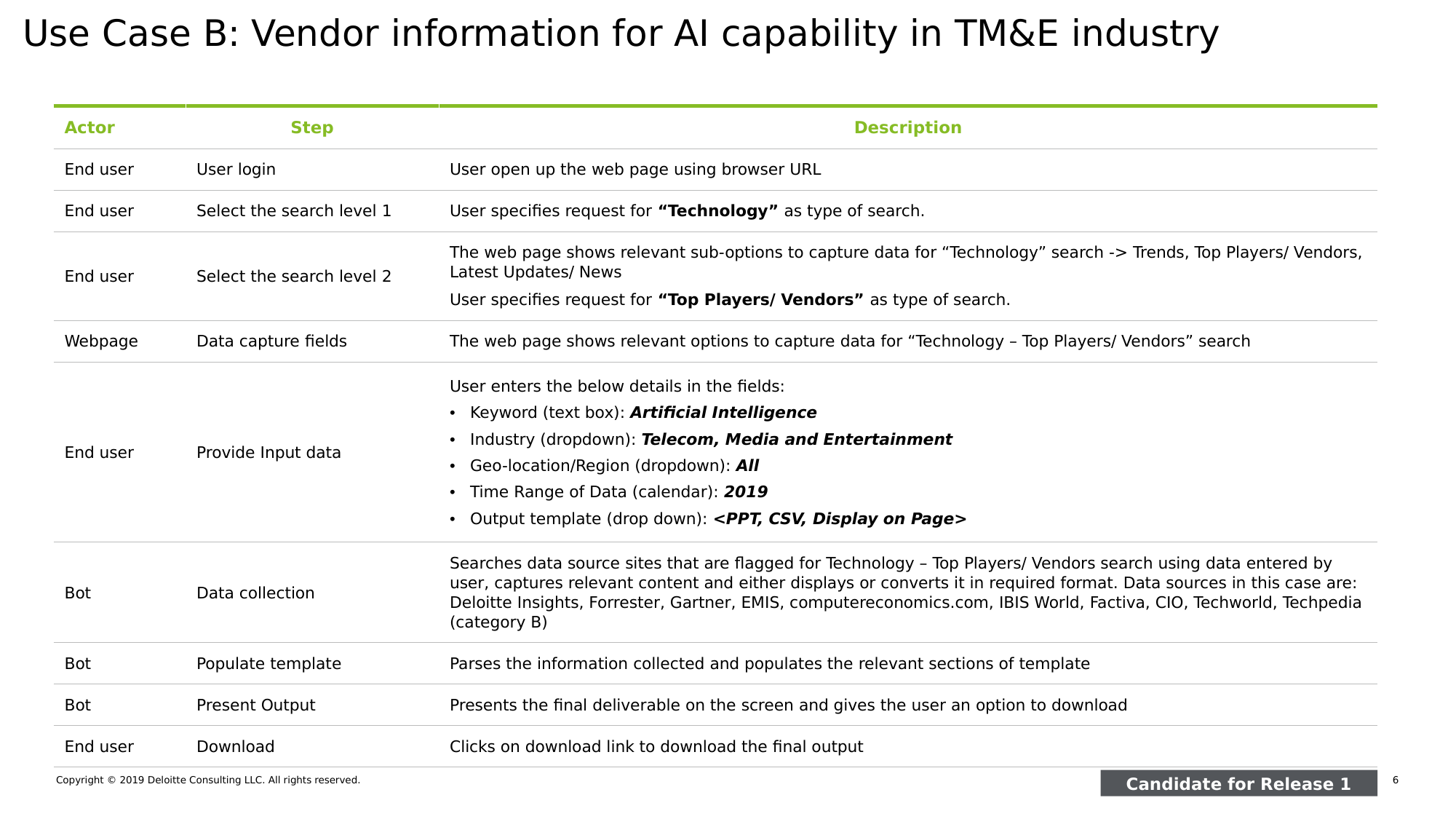

Use Case B: Vendor information for AI capability in TM&E industry
| Actor | Step | Description |
| --- | --- | --- |
| End user | User login | User open up the web page using browser URL |
| End user | Select the search level 1 | User specifies request for “Technology” as type of search. |
| End user | Select the search level 2 | The web page shows relevant sub-options to capture data for “Technology” search -> Trends, Top Players/ Vendors, Latest Updates/ News User specifies request for “Top Players/ Vendors” as type of search. |
| Webpage | Data capture fields | The web page shows relevant options to capture data for “Technology – Top Players/ Vendors” search |
| End user | Provide Input data | User enters the below details in the fields: Keyword (text box): Artificial Intelligence Industry (dropdown): Telecom, Media and Entertainment Geo-location/Region (dropdown): All Time Range of Data (calendar): 2019 Output template (drop down): <PPT, CSV, Display on Page> |
| Bot | Data collection | Searches data source sites that are flagged for Technology – Top Players/ Vendors search using data entered by user, captures relevant content and either displays or converts it in required format. Data sources in this case are: Deloitte Insights, Forrester, Gartner, EMIS, computereconomics.com, IBIS World, Factiva, CIO, Techworld, Techpedia (category B) |
| Bot | Populate template | Parses the information collected and populates the relevant sections of template |
| Bot | Present Output | Presents the final deliverable on the screen and gives the user an option to download |
| End user | Download | Clicks on download link to download the final output |
Candidate for Release 1